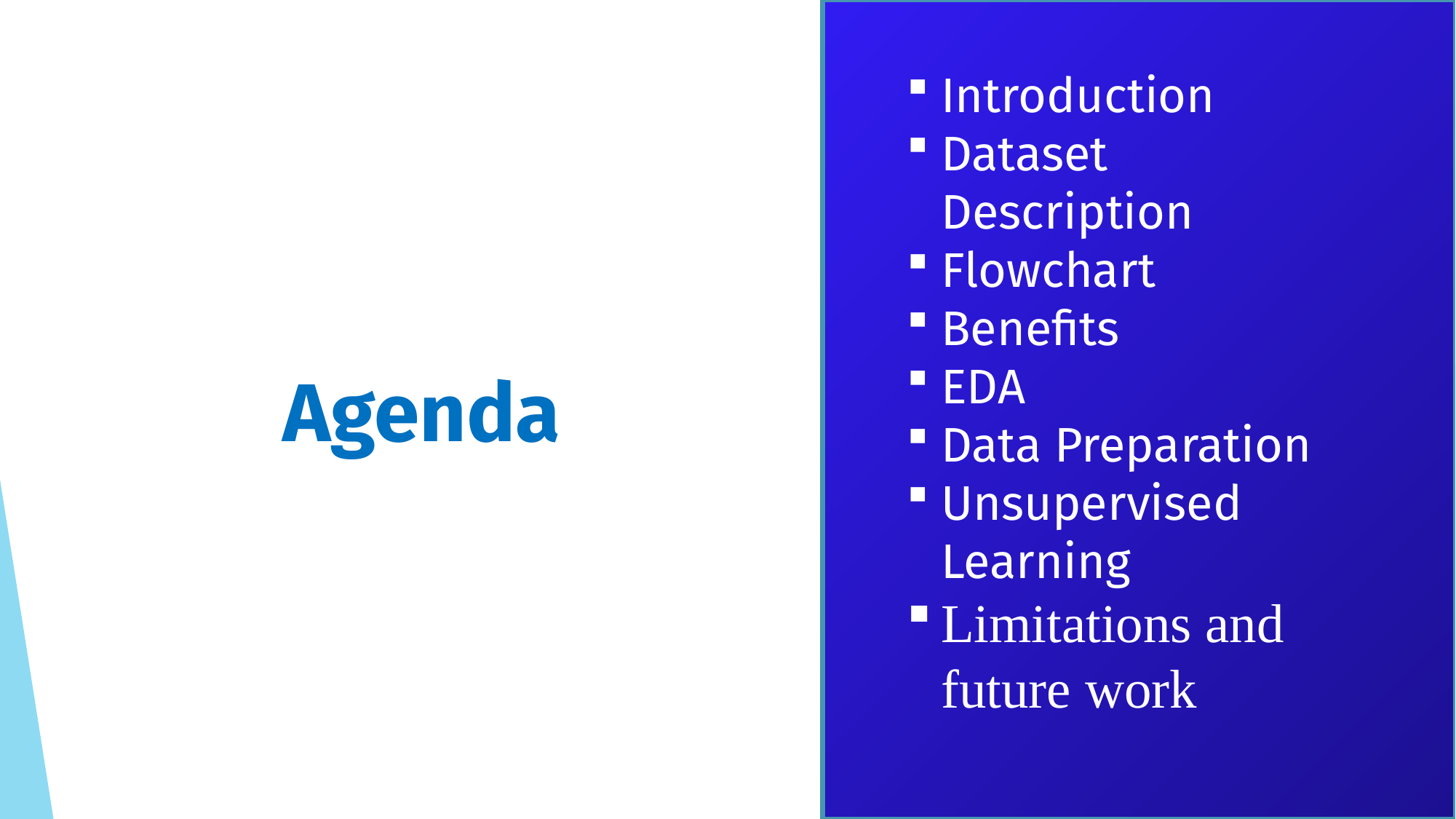

Introduction
Dataset Description
Flowchart
Benefits
EDA
Data Preparation
Unsupervised Learning
Limitations and future work
Agenda